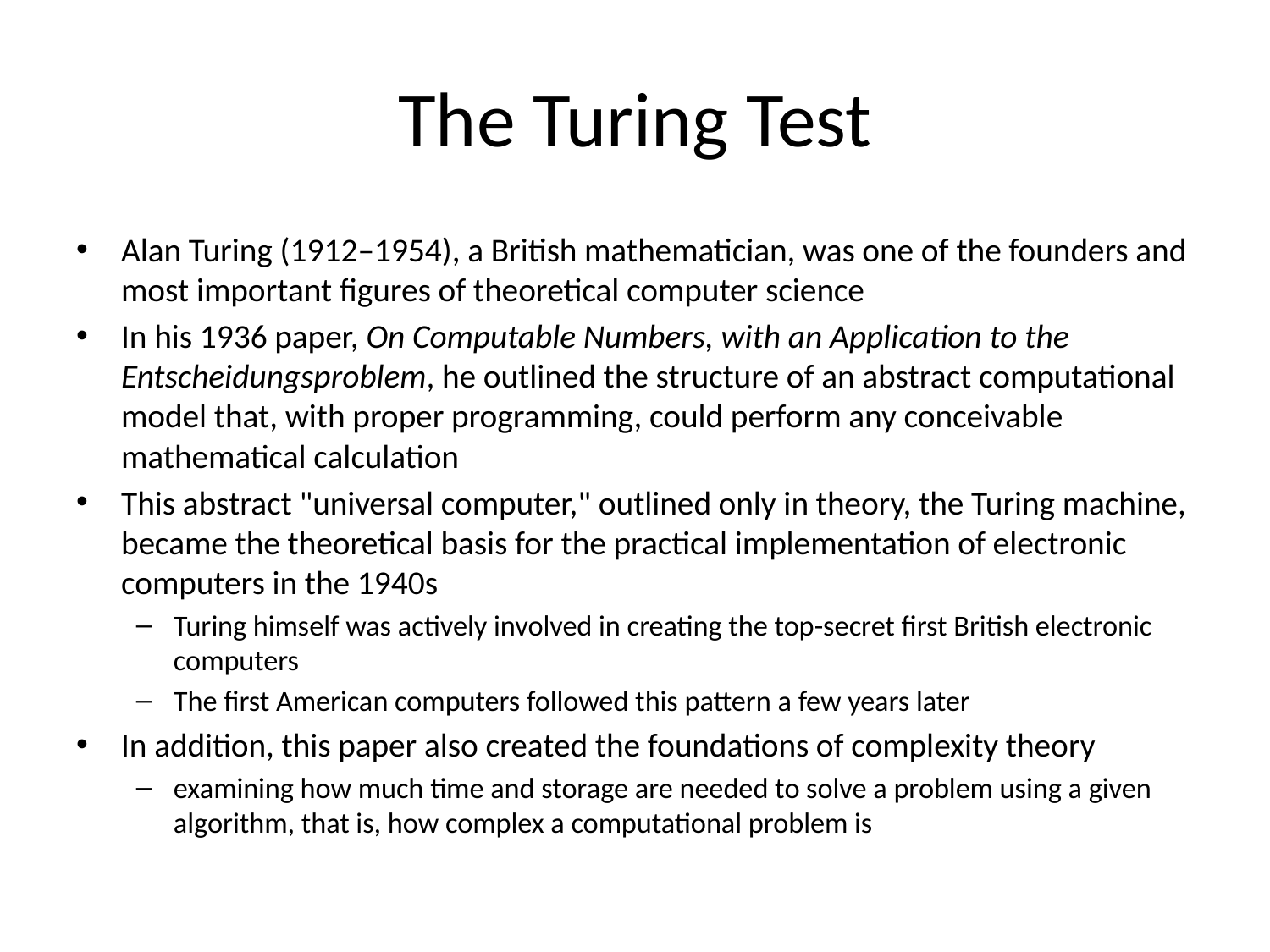

# The Turing Test
Alan Turing (1912–1954), a British mathematician, was one of the founders and most important figures of theoretical computer science
In his 1936 paper, On Computable Numbers, with an Application to the Entscheidungsproblem, he outlined the structure of an abstract computational model that, with proper programming, could perform any conceivable mathematical calculation
This abstract "universal computer," outlined only in theory, the Turing machine, became the theoretical basis for the practical implementation of electronic computers in the 1940s
Turing himself was actively involved in creating the top-secret first British electronic computers
The first American computers followed this pattern a few years later
In addition, this paper also created the foundations of complexity theory
examining how much time and storage are needed to solve a problem using a given algorithm, that is, how complex a computational problem is